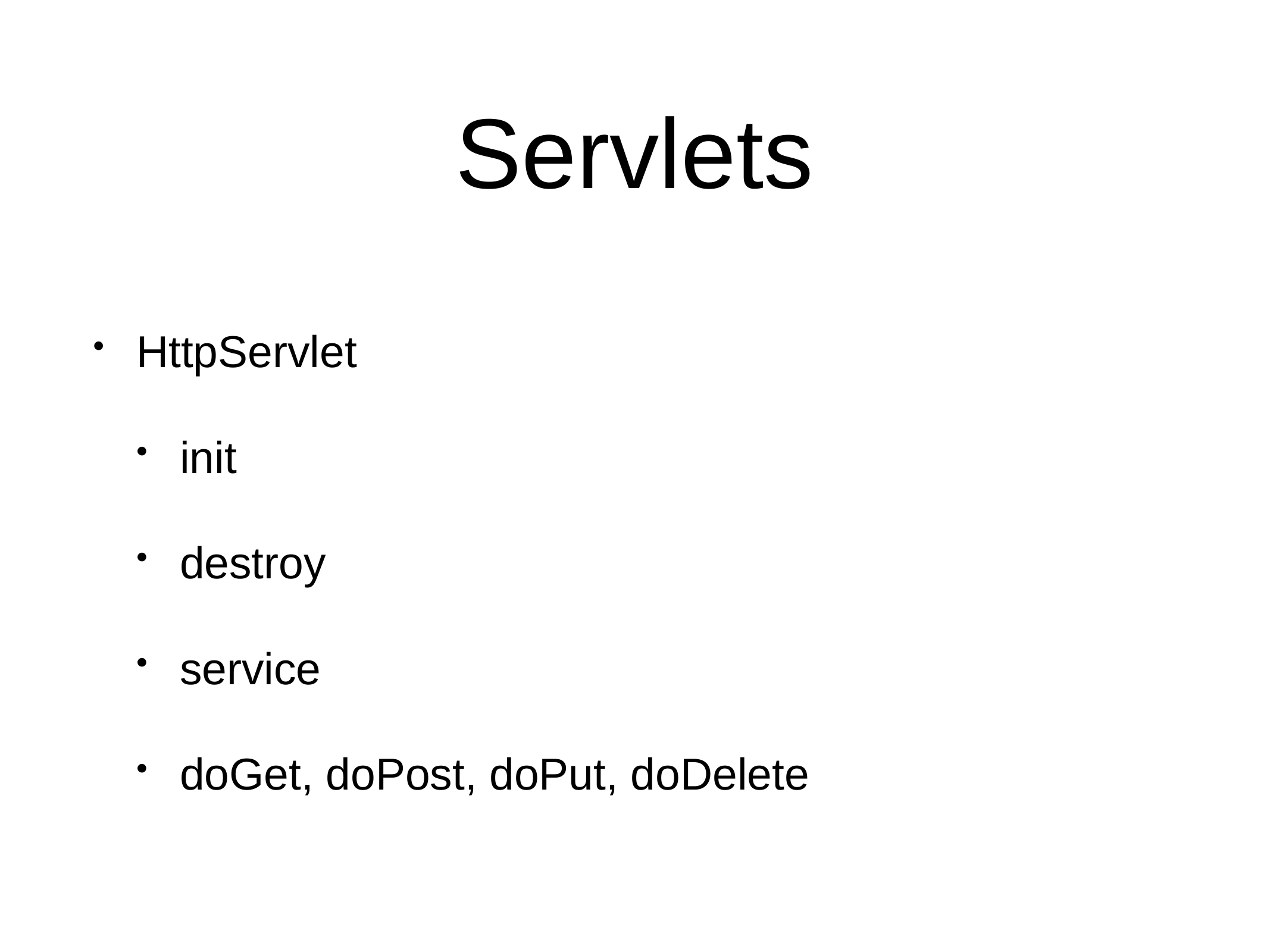

# Servlets
HttpServlet
init
destroy
service
doGet, doPost, doPut, doDelete
34